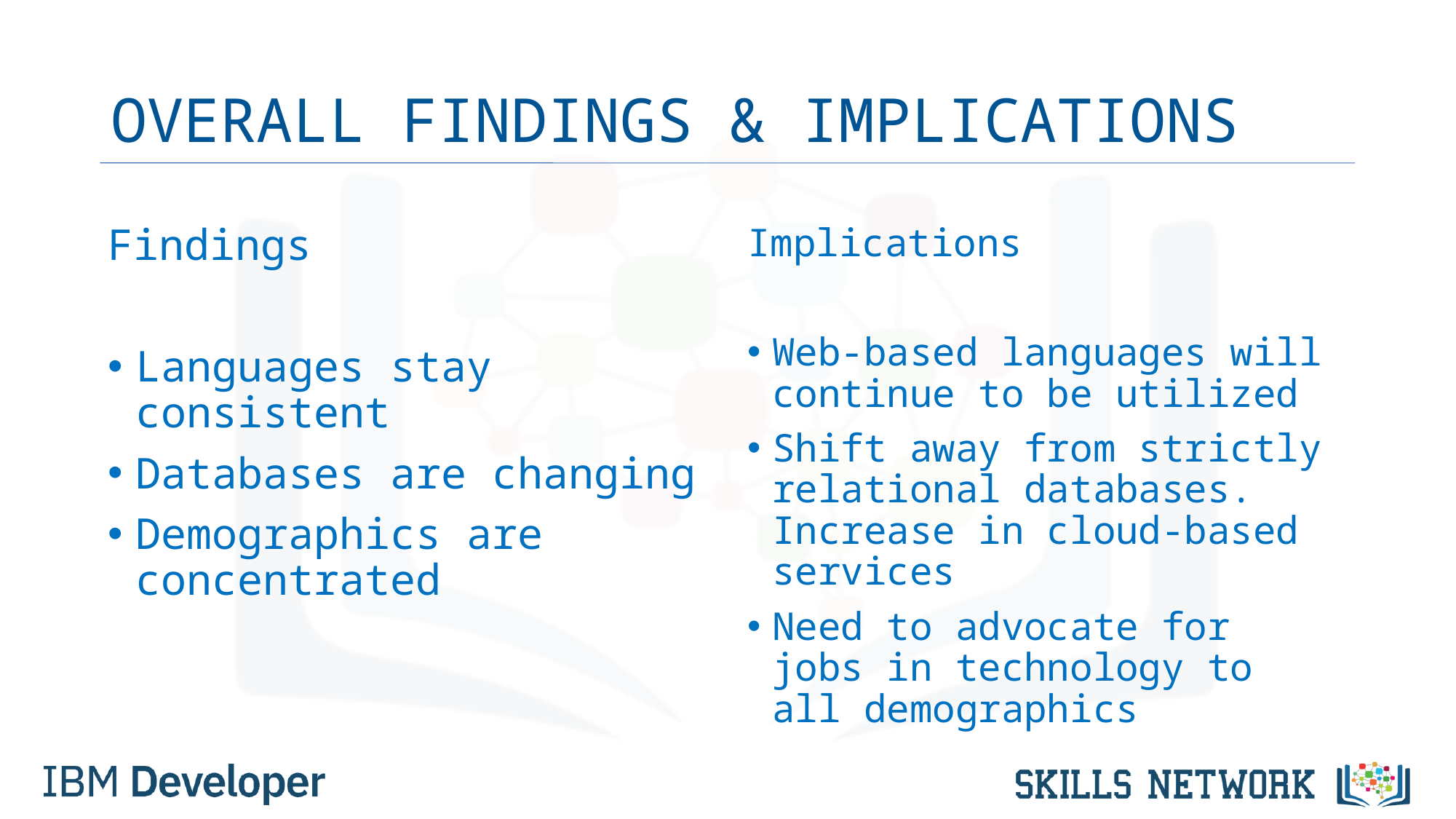

# OVERALL FINDINGS & IMPLICATIONS
Findings

Languages stay consistent
Databases are changing
Demographics are concentrated
Implications

Web-based languages will continue to be utilized
Shift away from strictly relational databases. Increase in cloud-based services
Need to advocate for jobs in technology to all demographics